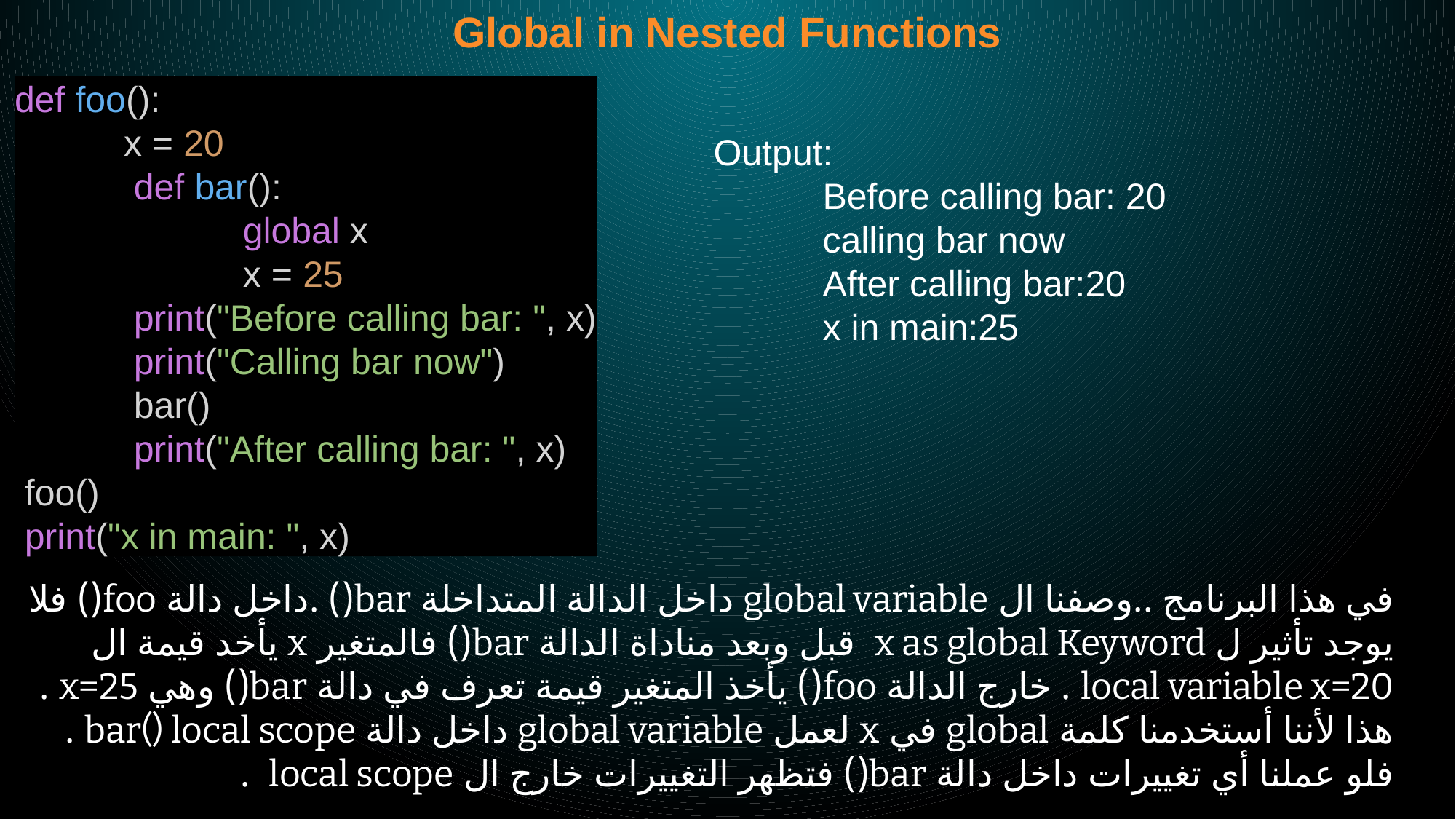

Global in Nested Functions
def foo():
 	x = 20
	 def bar():
		 global x
		 x = 25
	 print("Before calling bar: ", x)
	 print("Calling bar now")
	 bar()
	 print("After calling bar: ", x)
 foo()
 print("x in main: ", x)
Output:
	Before calling bar: 20
	calling bar now
	After calling bar:20
	x in main:25
في هذا البرنامج ..وصفنا ال global variable داخل الدالة المتداخلة bar() .داخل دالة foo() فلا يوجد تأثير ل x as global Keyword  قبل وبعد مناداة الدالة bar() فالمتغير x يأخد قيمة ال local variable x=20 . خارج الدالة foo() يأخذ المتغير قيمة تعرف في دالة bar() وهي x=25 .
هذا لأننا أستخدمنا كلمة global في x لعمل global variable داخل دالة bar() local scope .  فلو عملنا أي تغييرات داخل دالة bar() فتظهر التغييرات خارج ال local scope  .